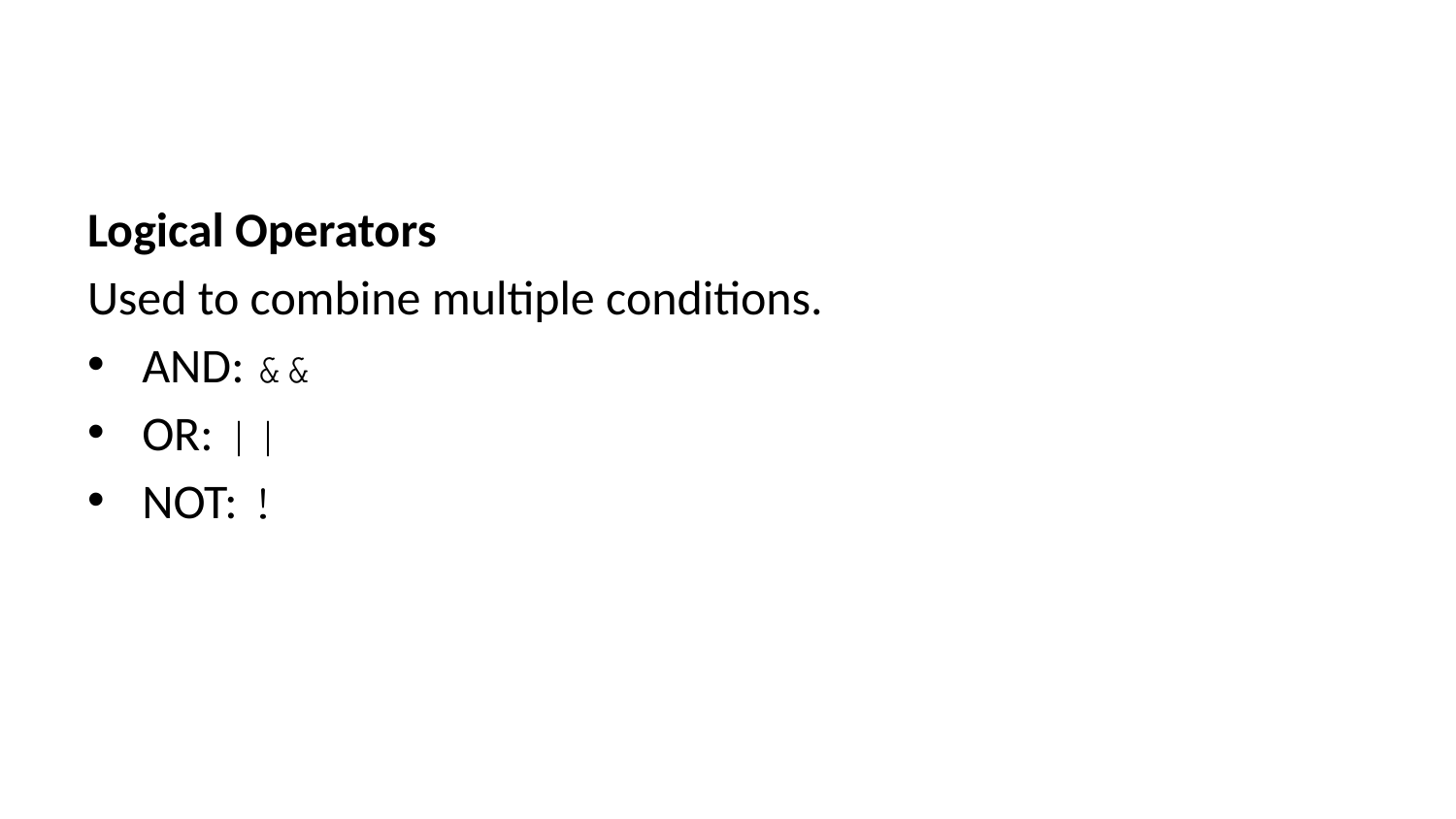

Logical Operators
Used to combine multiple conditions.
AND: &&
OR: ||
NOT: !